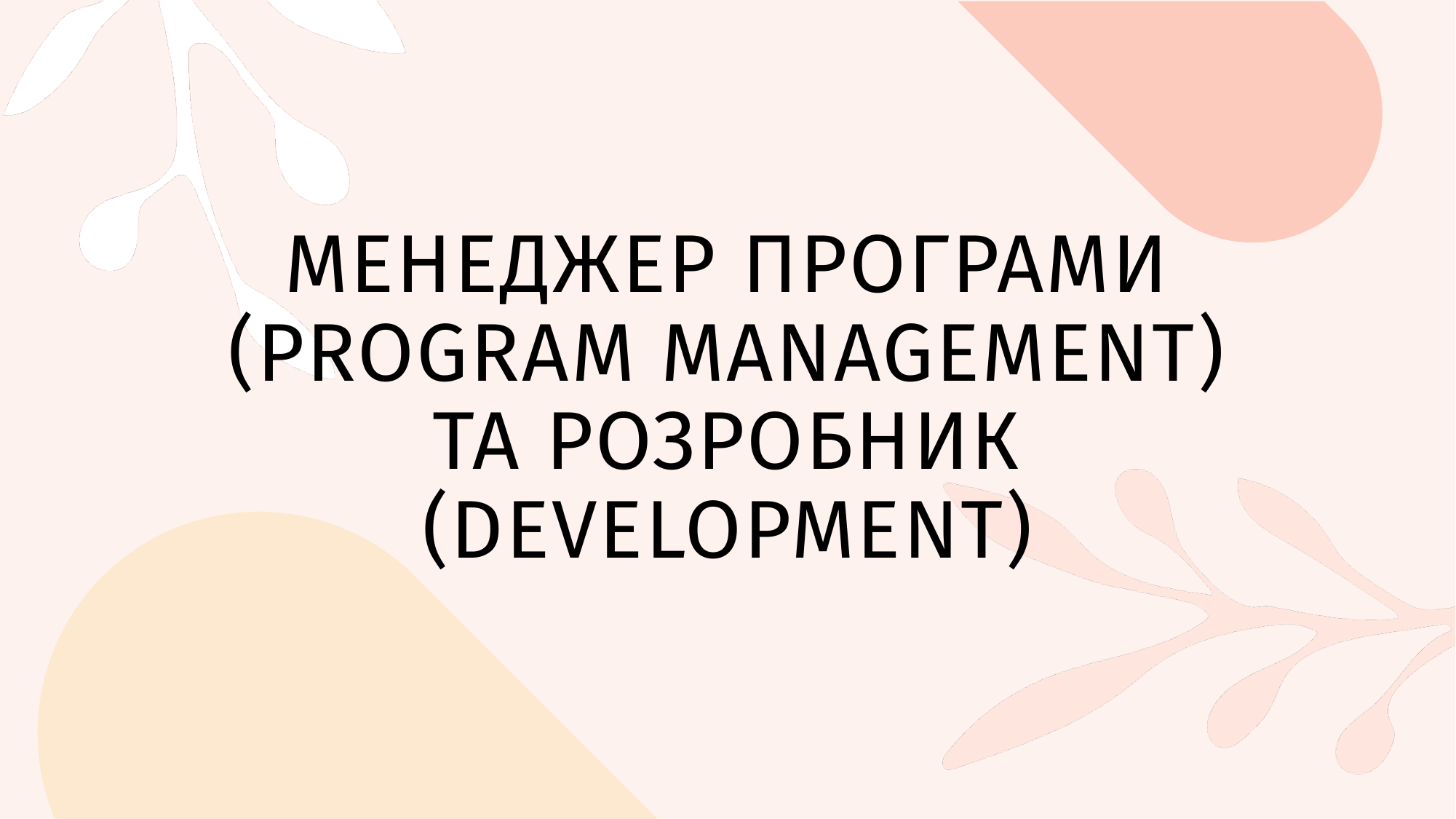

# Менеджер програми (Program Management) Та розробник (Development)